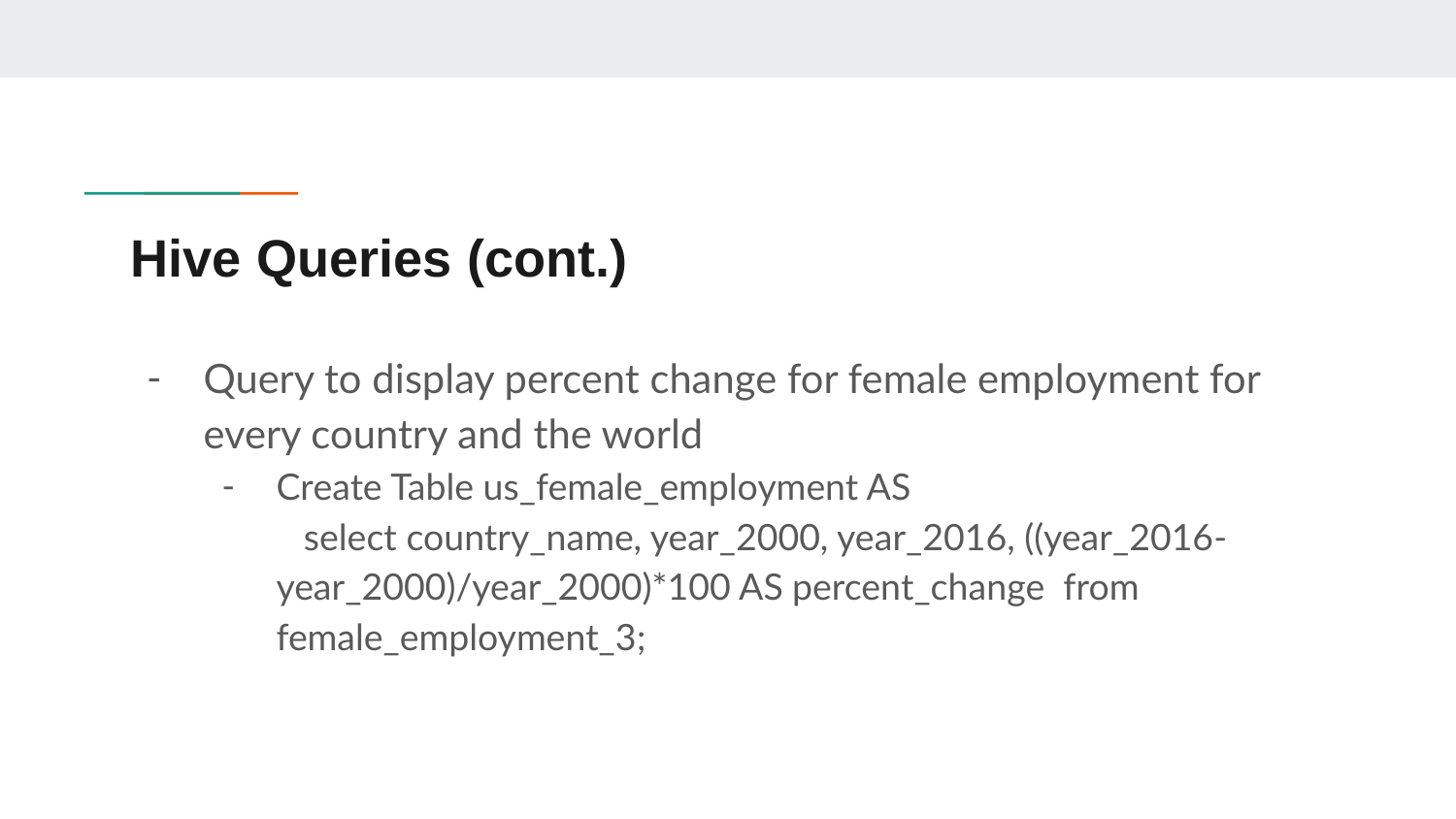

# Hive Queries (cont.)
Query to display percent change for female employment for every country and the world
Create Table us_female_employment AS                                                select country_name, year_2000, year_2016, ((year_2016-year_2000)/year_2000)*100 AS percent_change  from female_employment_3;